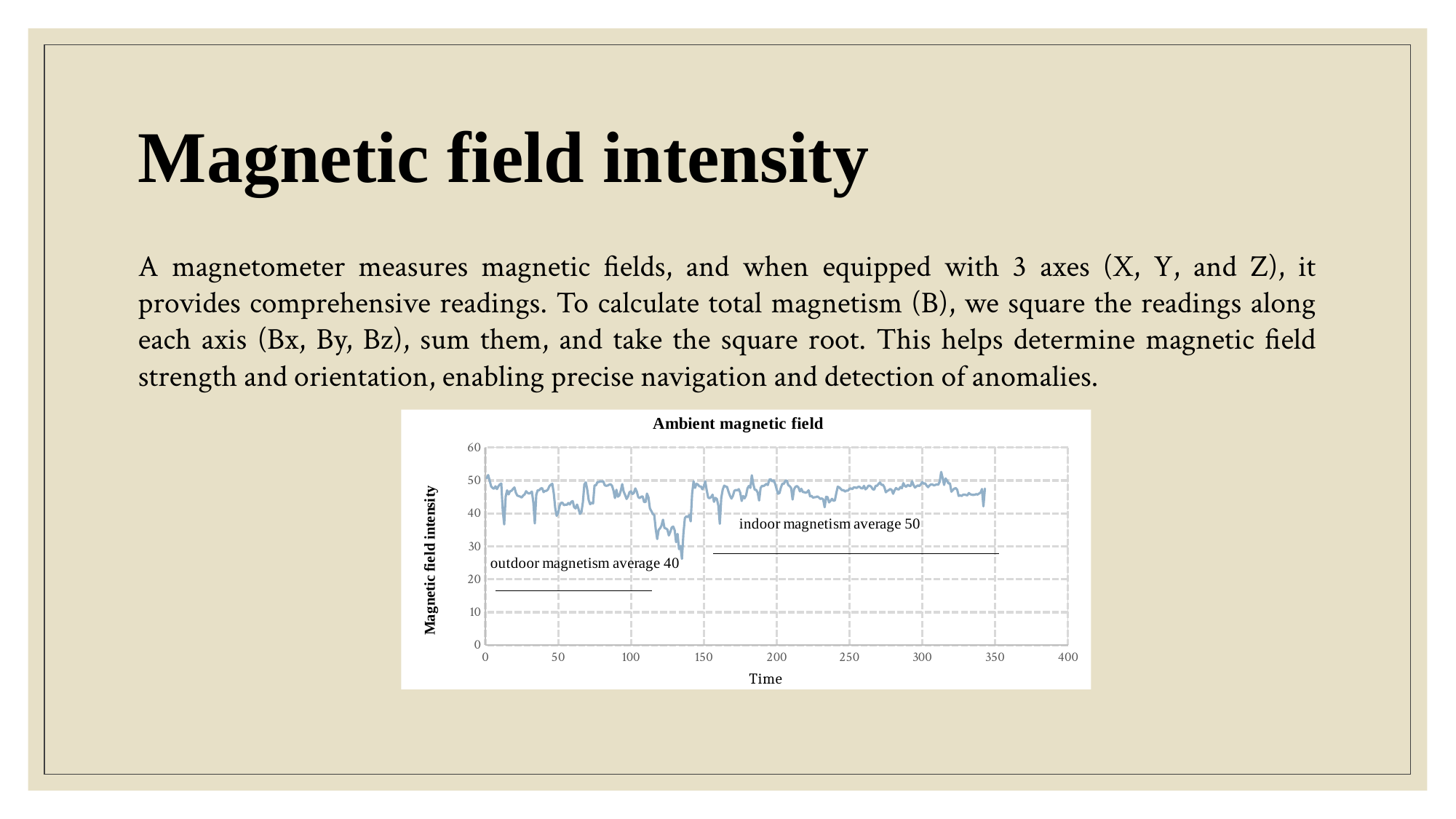

# Magnetic field intensity
A magnetometer measures magnetic fields, and when equipped with 3 axes (X, Y, and Z), it provides comprehensive readings. To calculate total magnetism (B), we square the readings along each axis (Bx, By, Bz), sum them, and take the square root. This helps determine magnetic field strength and orientation, enabling precise navigation and detection of anomalies.

### Chart: Ambient magnetic field

| Category |  |
|---|---|